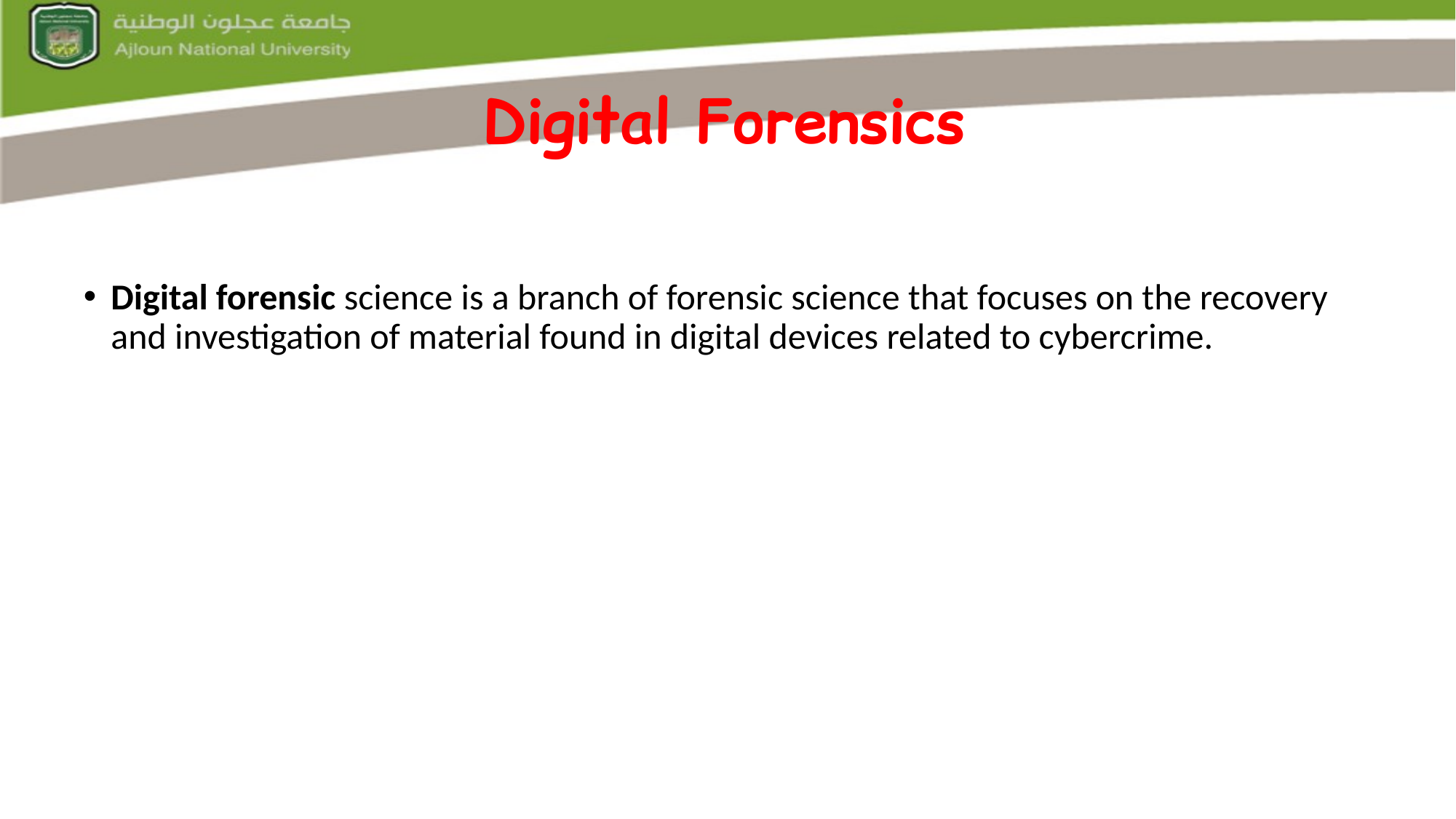

# Digital Forensics
Digital forensic science is a branch of forensic science that focuses on the recovery and investigation of material found in digital devices related to cybercrime.